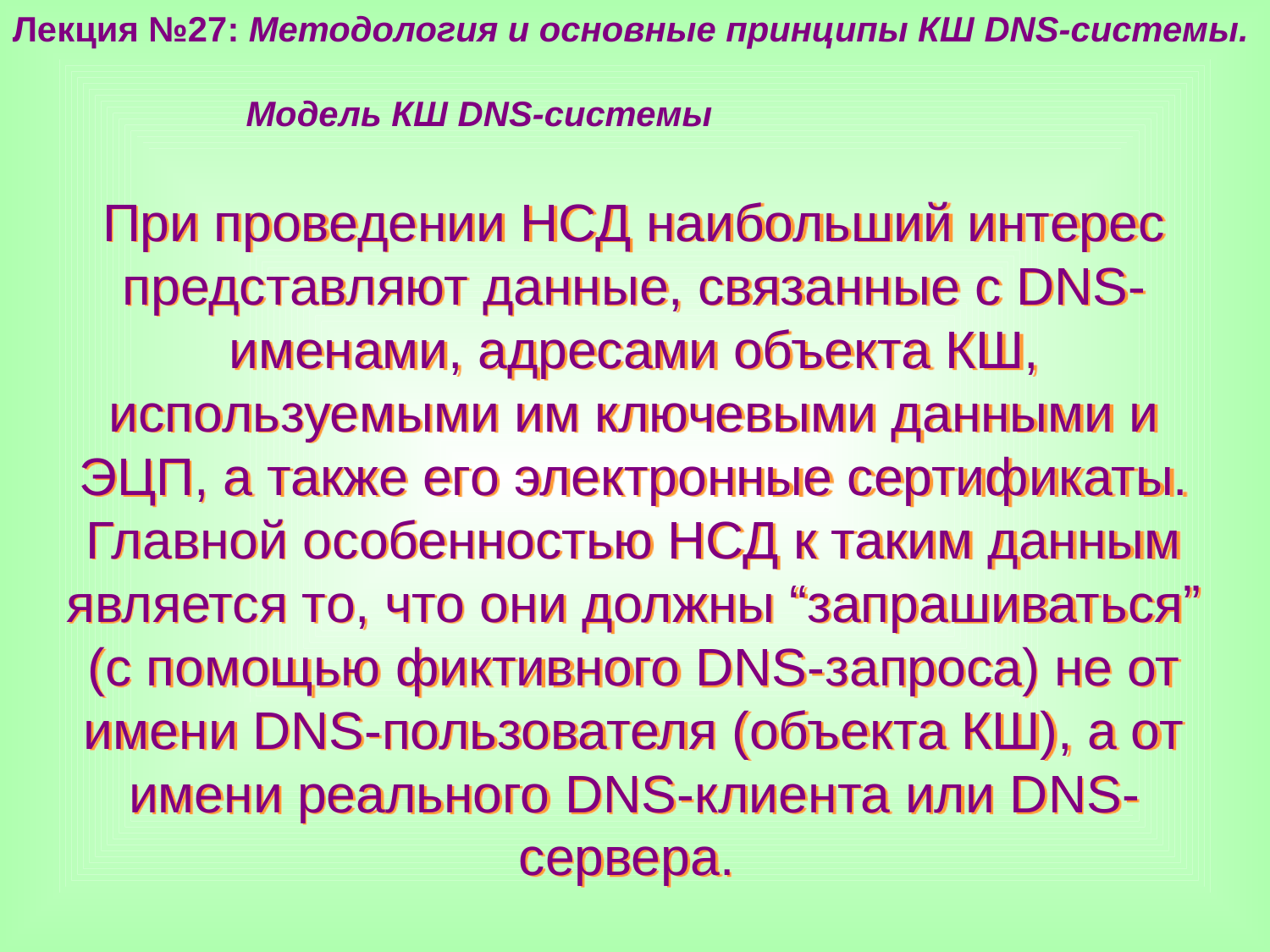

Лекция №27: Методология и основные принципы КШ DNS-системы.
                        Модель КШ DNS-системы
При проведении НСД наибольший интерес представляют данные, связанные с DNS-именами, адресами объекта КШ, используемыми им ключевыми данными и ЭЦП, а также его электронные сертификаты. Главной особенностью НСД к таким данным является то, что они должны “запрашиваться” (с помощью фиктивного DNS-запроса) не от имени DNS-пользователя (объекта КШ), а от имени реального DNS-клиента или DNS-сервера.